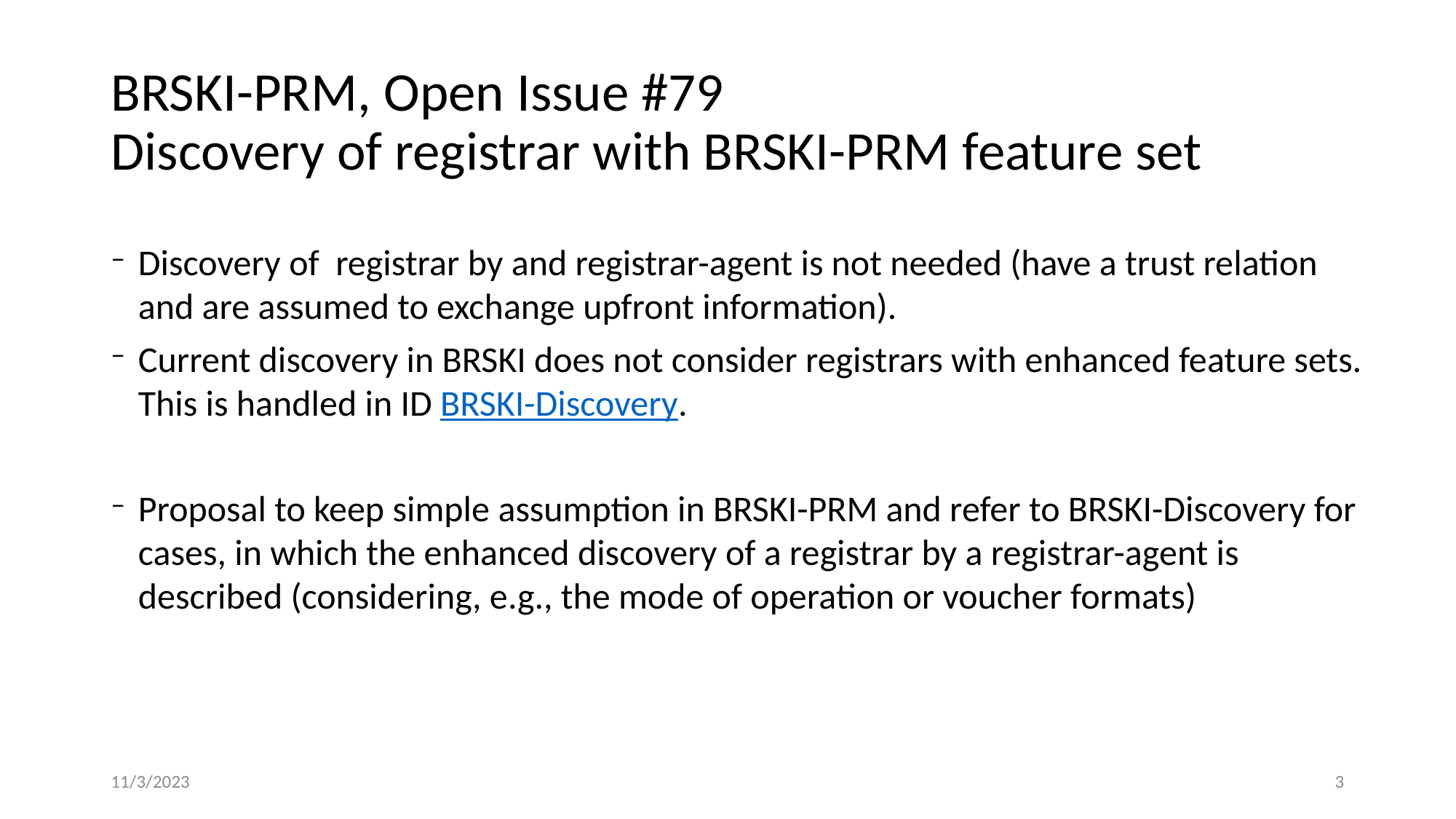

# BRSKI-PRM, Open Issue #79 Discovery of registrar with BRSKI-PRM feature set
Discovery of  registrar by and registrar-agent is not needed (have a trust relation and are assumed to exchange upfront information).
Current discovery in BRSKI does not consider registrars with enhanced feature sets. This is handled in ID BRSKI-Discovery.

Proposal to keep simple assumption in BRSKI-PRM and refer to BRSKI-Discovery for cases, in which the enhanced discovery of a registrar by a registrar-agent is described (considering, e.g., the mode of operation or voucher formats)

11/3/2023
3